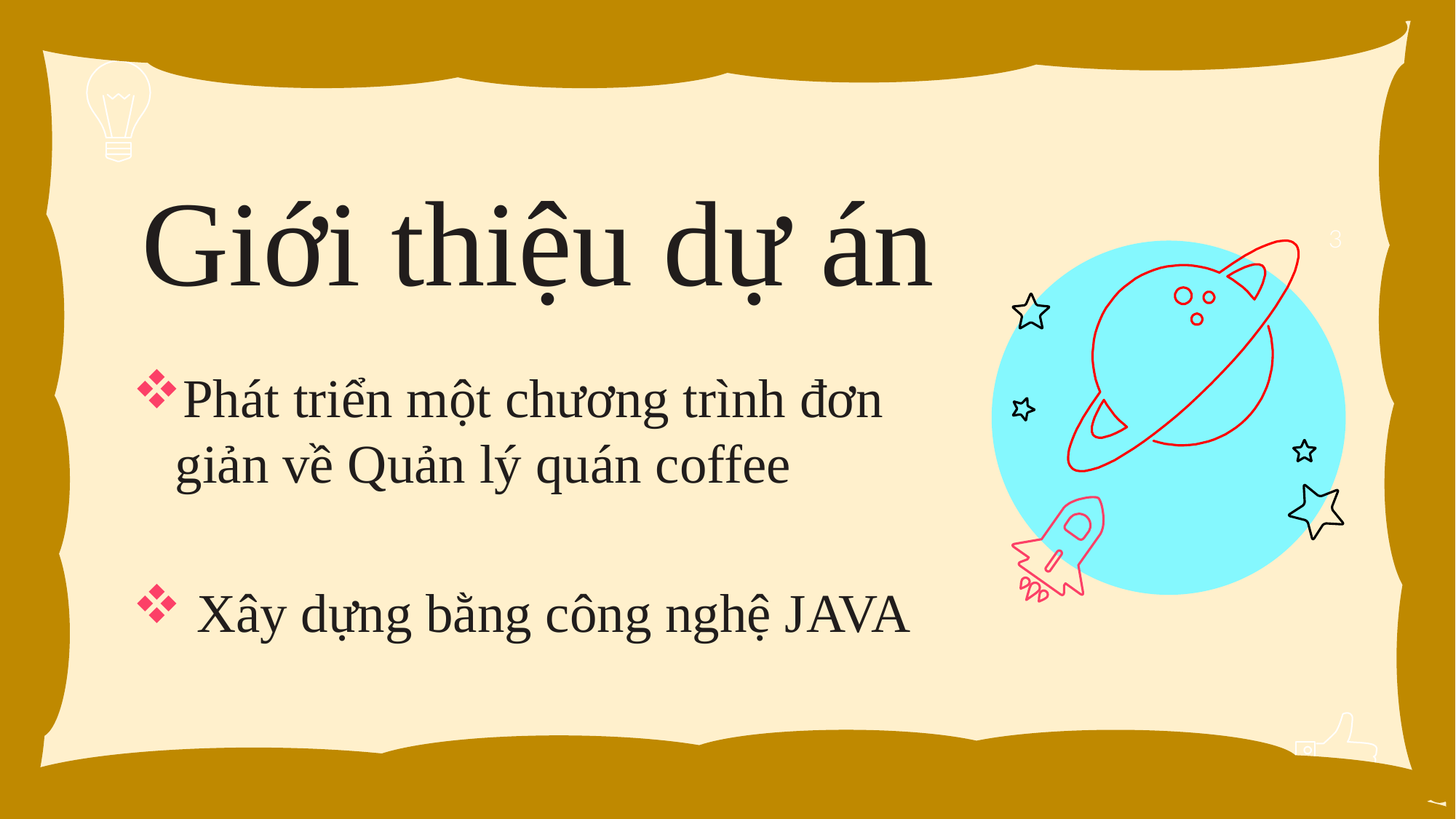

Giới thiệu dự án
3

Phát triển một chương trình đơn giản về Quản lý quán coffee

 Xây dựng bằng công nghệ JAVA